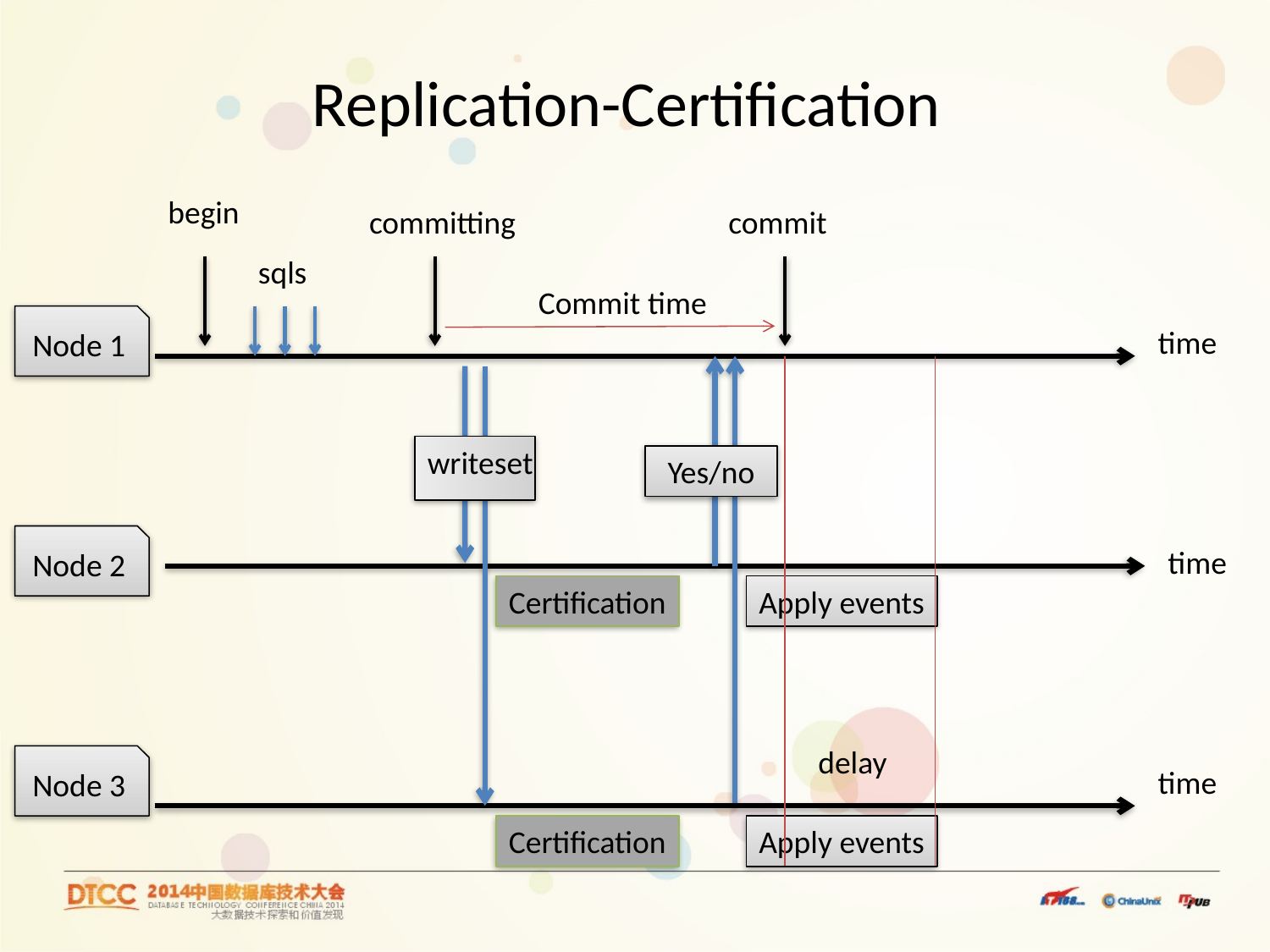

# Replication-Certification
begin
committing
commit
sqls
Commit time
Node 1
time
writeset
Yes/no
Node 2
time
Certification
Apply events
delay
Node 3
time
Certification
Apply events